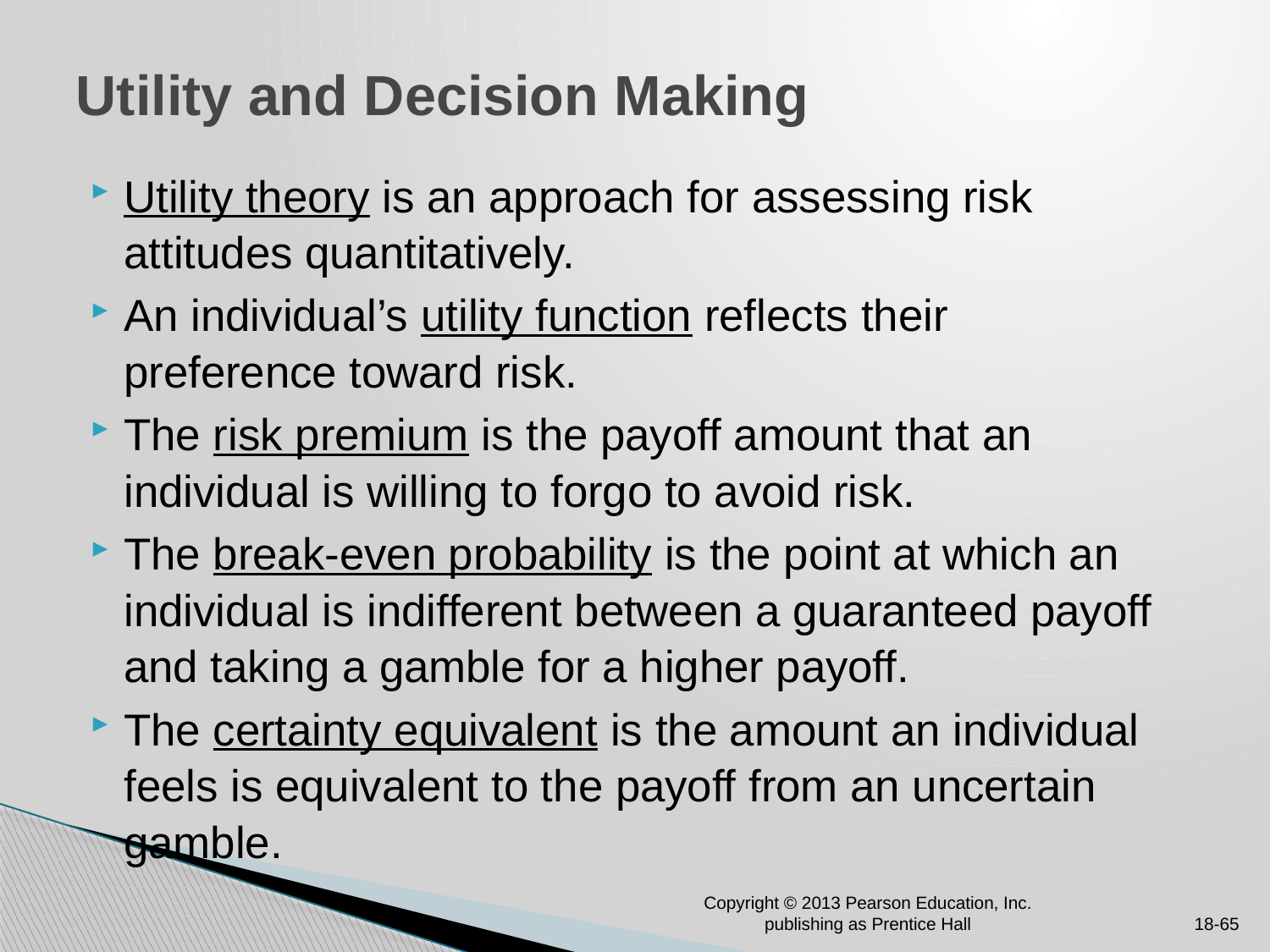

# Utility and Decision Making
Utility theory is an approach for assessing risk attitudes quantitatively.
An individual’s utility function reflects their preference toward risk.
The risk premium is the payoff amount that an individual is willing to forgo to avoid risk.
The break-even probability is the point at which an individual is indifferent between a guaranteed payoff and taking a gamble for a higher payoff.
The certainty equivalent is the amount an individual feels is equivalent to the payoff from an uncertain gamble.
Copyright © 2013 Pearson Education, Inc. publishing as Prentice Hall
18-65